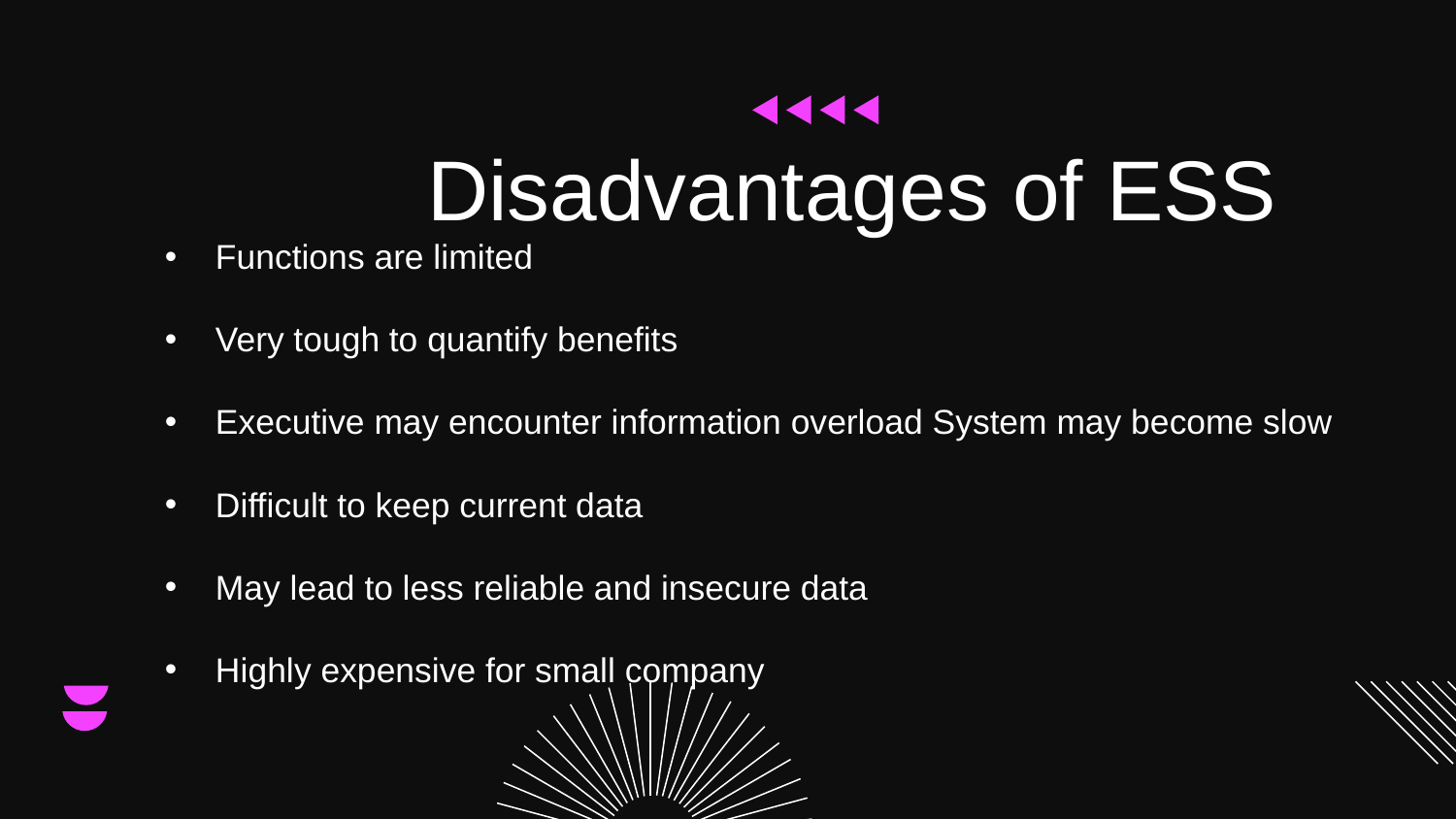

# Disadvantages of ESS
Functions are limited

Very tough to quantify benefits

Executive may encounter information overload System may become slow

Difficult to keep current data

May lead to less reliable and insecure data

Highly expensive for small company